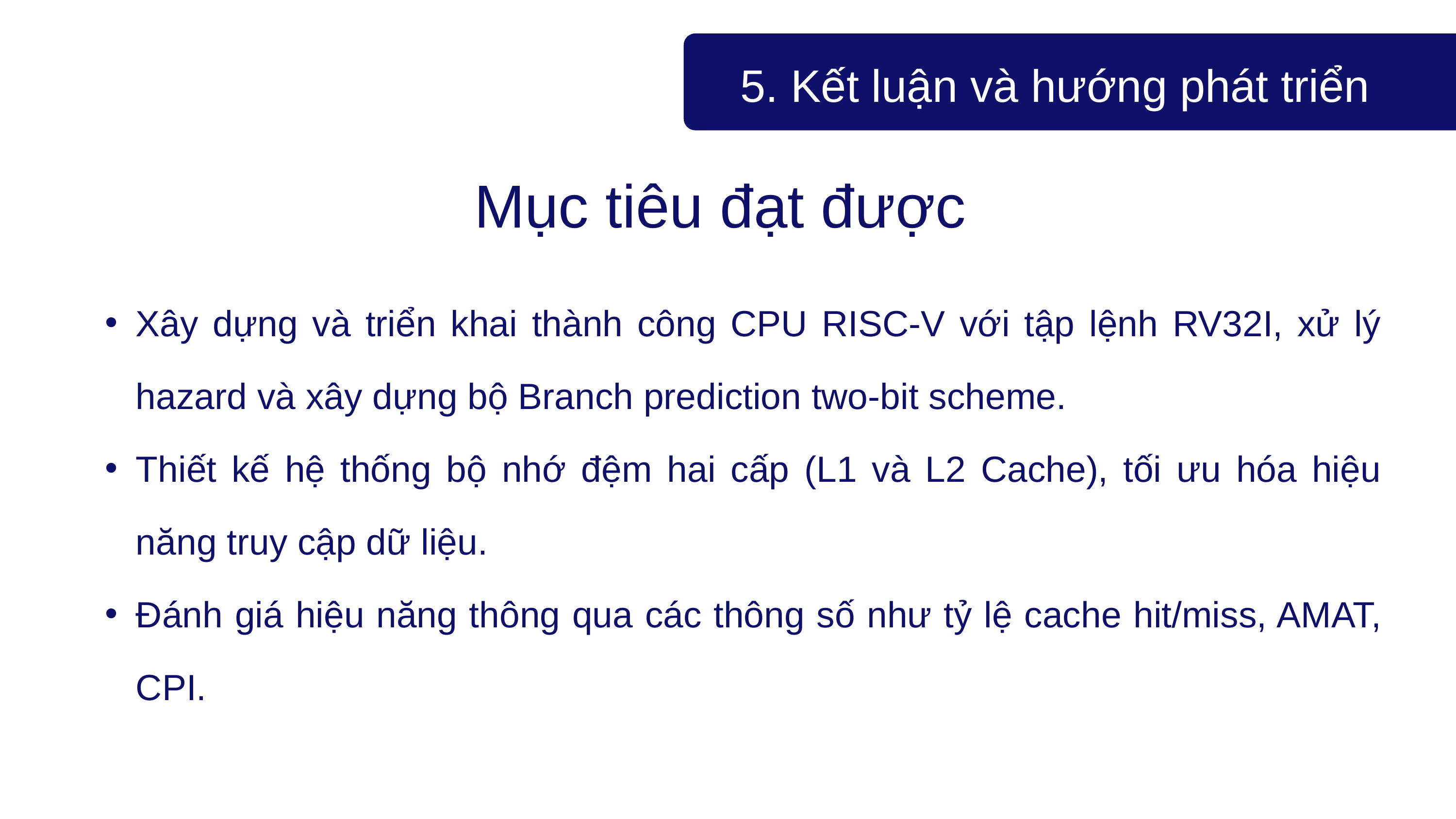

5. Kết luận và hướng phát triển
Mục tiêu đạt được
Xây dựng và triển khai thành công CPU RISC-V với tập lệnh RV32I, xử lý hazard và xây dựng bộ Branch prediction two-bit scheme.
Thiết kế hệ thống bộ nhớ đệm hai cấp (L1 và L2 Cache), tối ưu hóa hiệu năng truy cập dữ liệu.
Đánh giá hiệu năng thông qua các thông số như tỷ lệ cache hit/miss, AMAT, CPI.